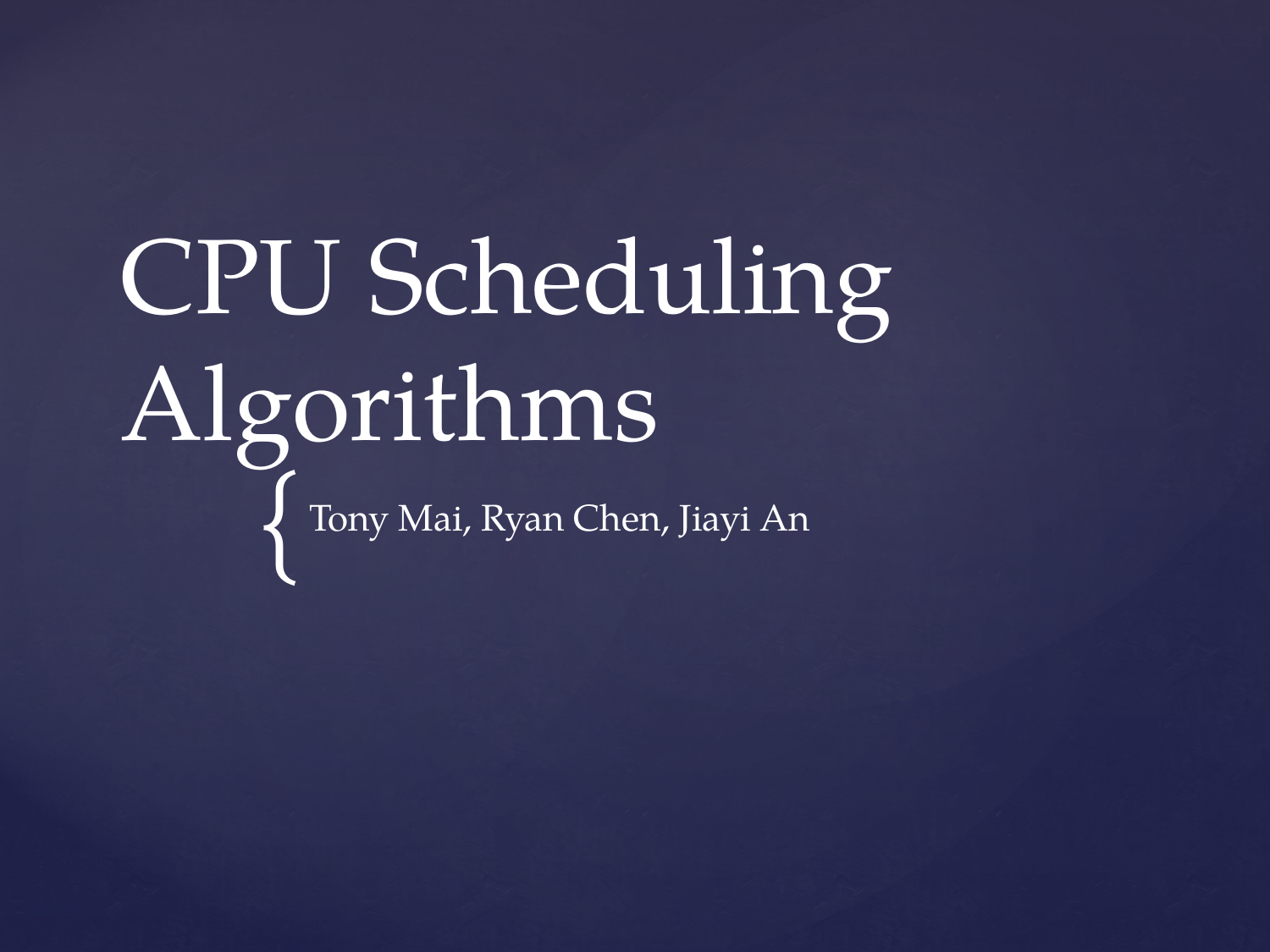

# CPU Scheduling Algorithms
Tony Mai, Ryan Chen, Jiayi An